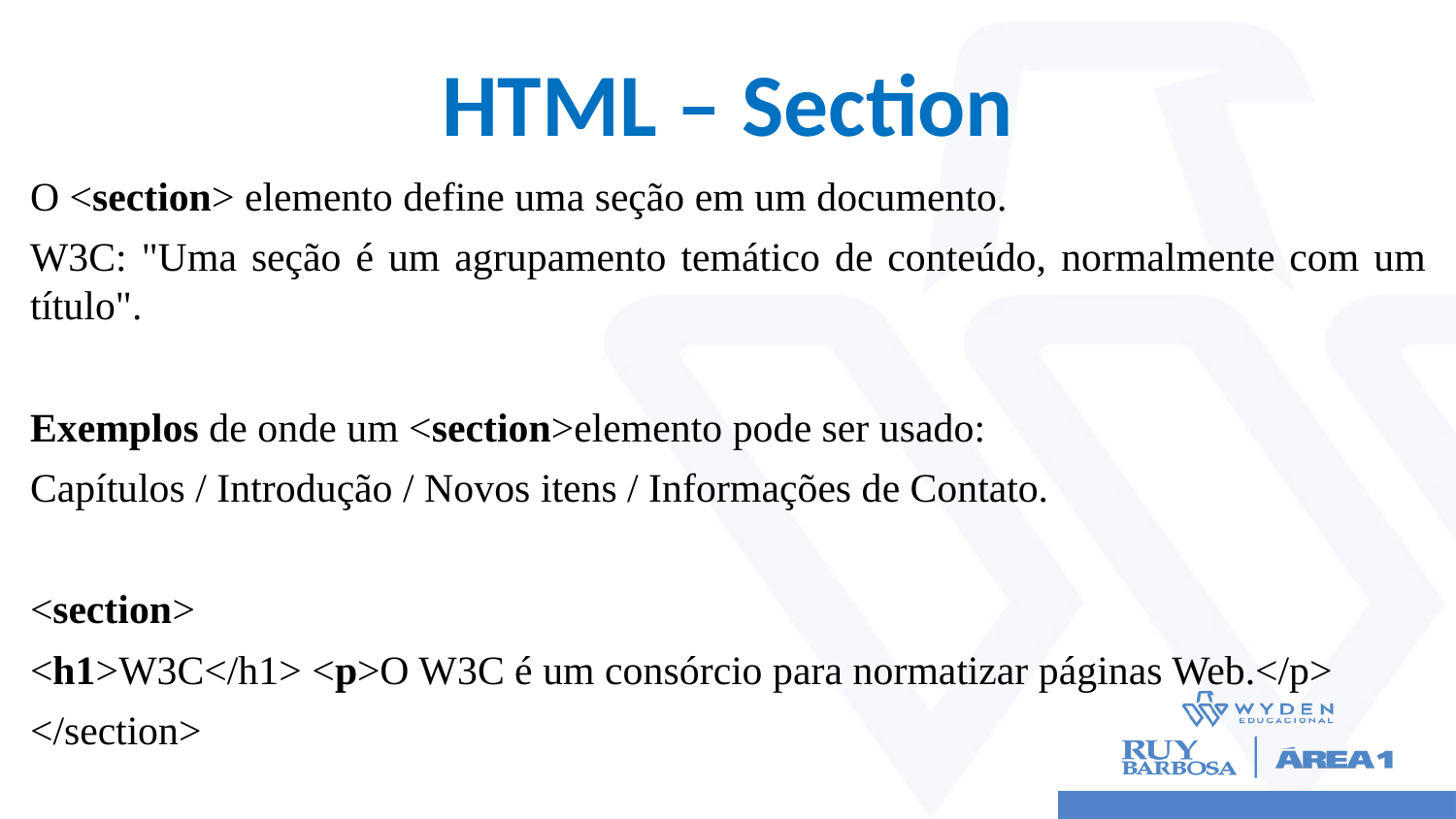

# HTML – Section
O <section> elemento define uma seção em um documento.
W3C: "Uma seção é um agrupamento temático de conteúdo, normalmente com um título".

Exemplos de onde um <section>elemento pode ser usado:
Capítulos / Introdução / Novos itens / Informações de Contato.

<section>
<h1>W3C</h1> <p>O W3C é um consórcio para normatizar páginas Web.</p>
</section>